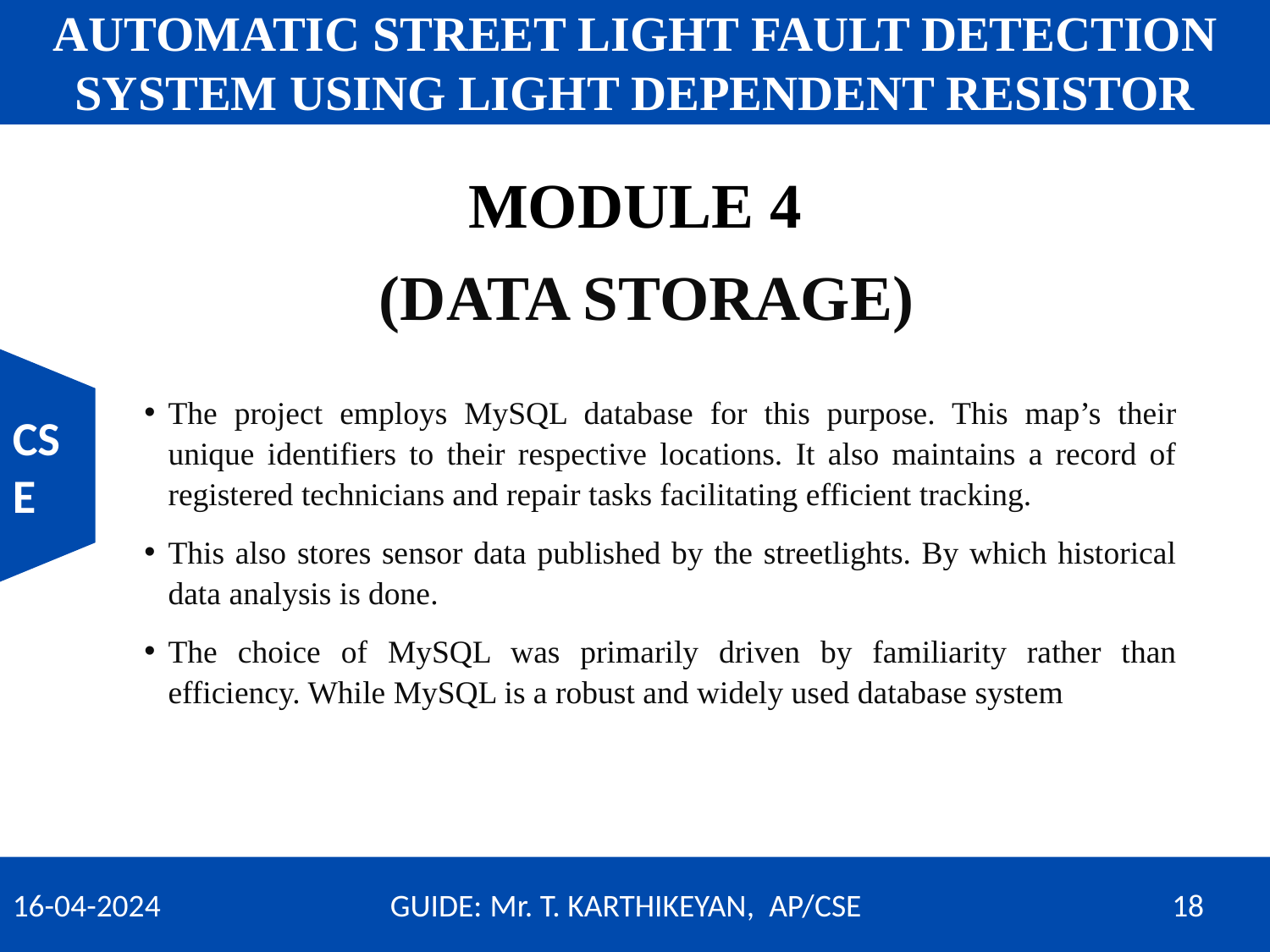

AUTOMATIC STREET LIGHT FAULT DETECTION SYSTEM USING LIGHT DEPENDENT RESISTOR
KNOWLEDGE INSTITUTE OF TECHNOLOGY
(AUTONOMOUS)
MODULE 4

# (DATA STORAGE)
The project employs MySQL database for this purpose. This map’s their unique identifiers to their respective locations. It also maintains a record of registered technicians and repair tasks facilitating efficient tracking.
This also stores sensor data published by the streetlights. By which historical data analysis is done.
The choice of MySQL was primarily driven by familiarity rather than efficiency. While MySQL is a robust and widely used database system

CSE
16-04-2024                                GUIDE: Mr. T. KARTHIKEYAN,  AP/CSE		                    18